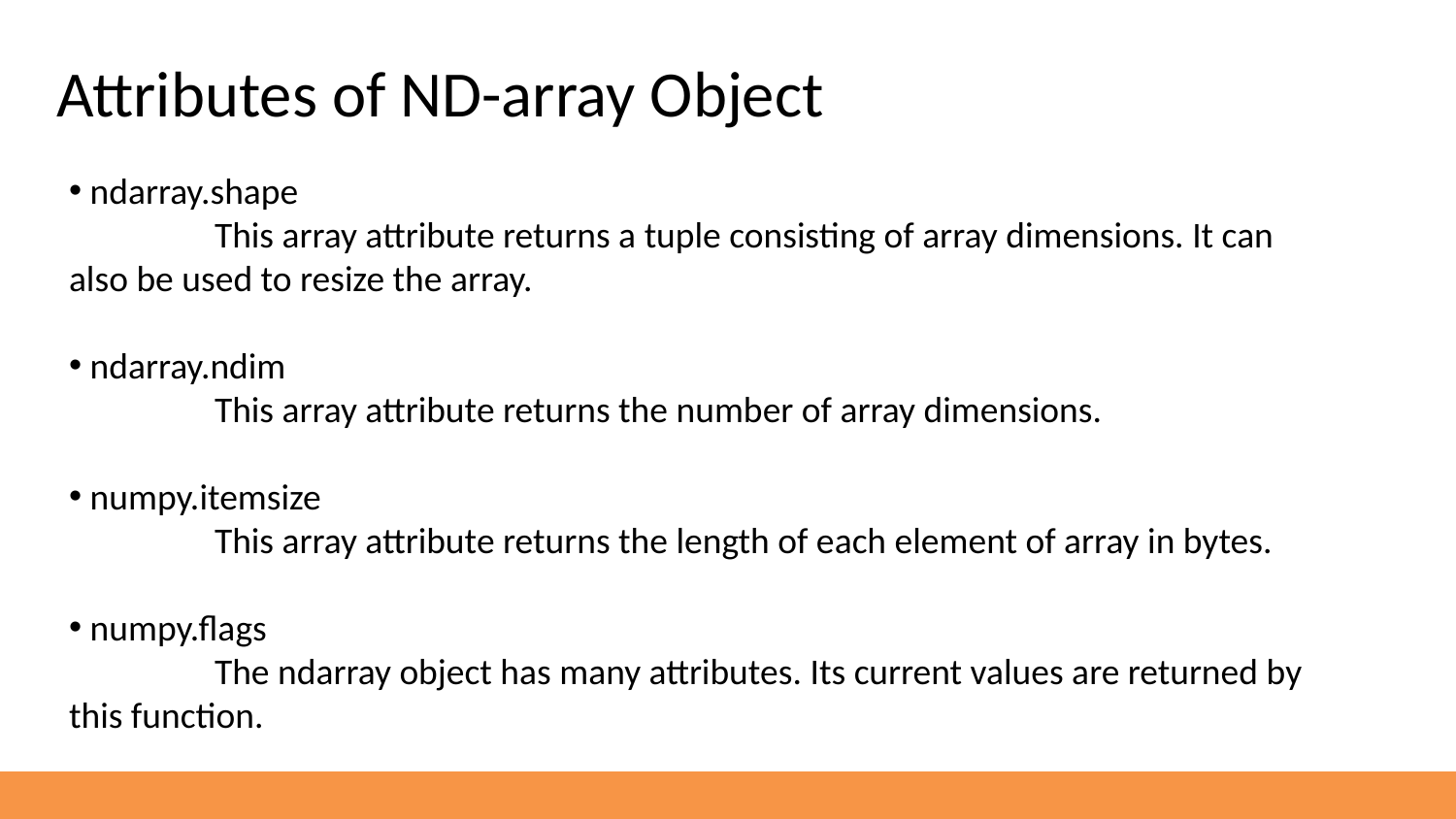

Attributes of ND-array Object
 ndarray.shape
	This array attribute returns a tuple consisting of array dimensions. It can also be used to resize the array.

 ndarray.ndim
	This array attribute returns the number of array dimensions.

 numpy.itemsize
	This array attribute returns the length of each element of array in bytes.

 numpy.flags
	The ndarray object has many attributes. Its current values are returned by this function.